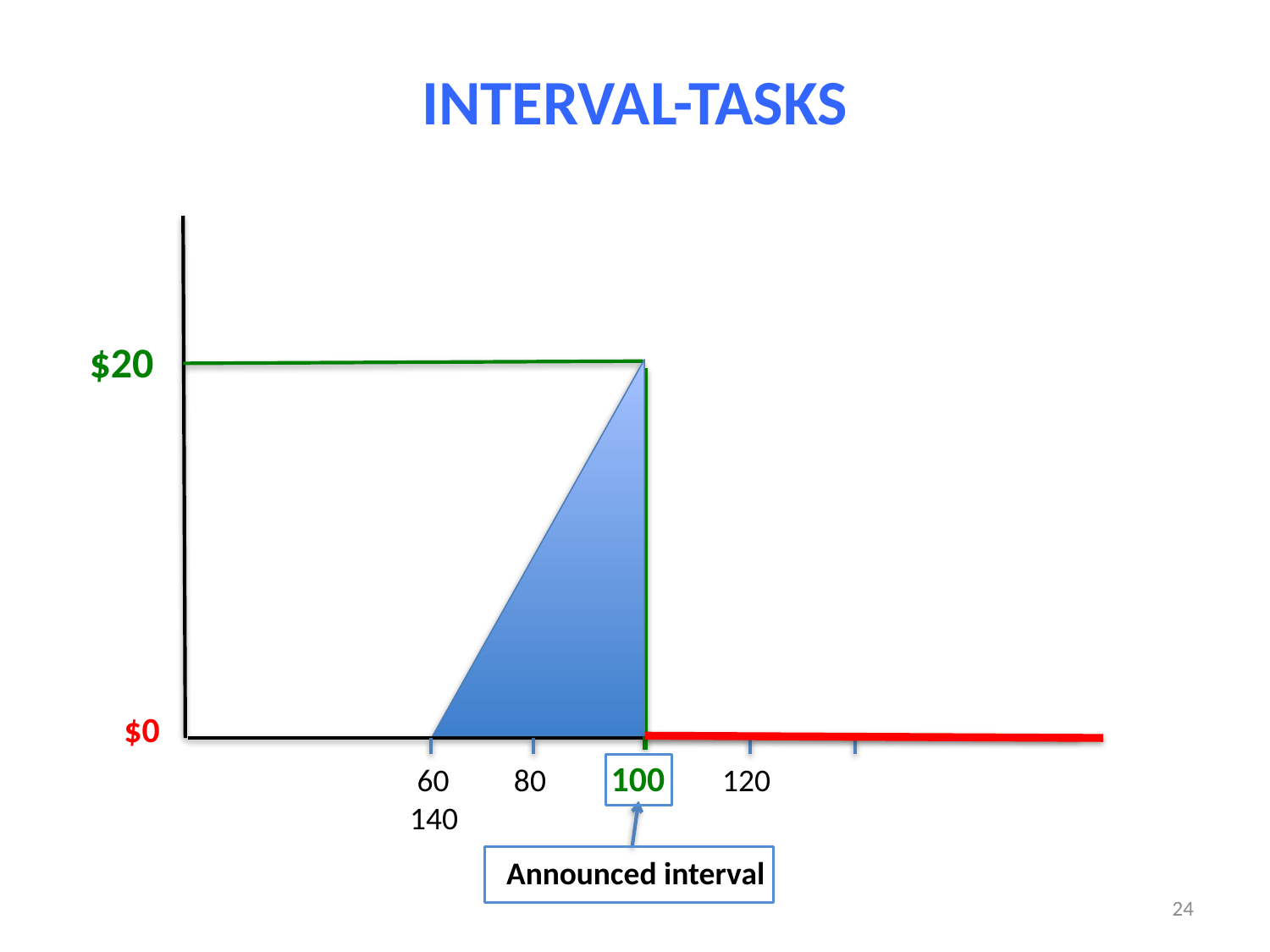

INTERVAL-TASKS

$20

  $0
 60         80         100        120        140

 Announced interval
24